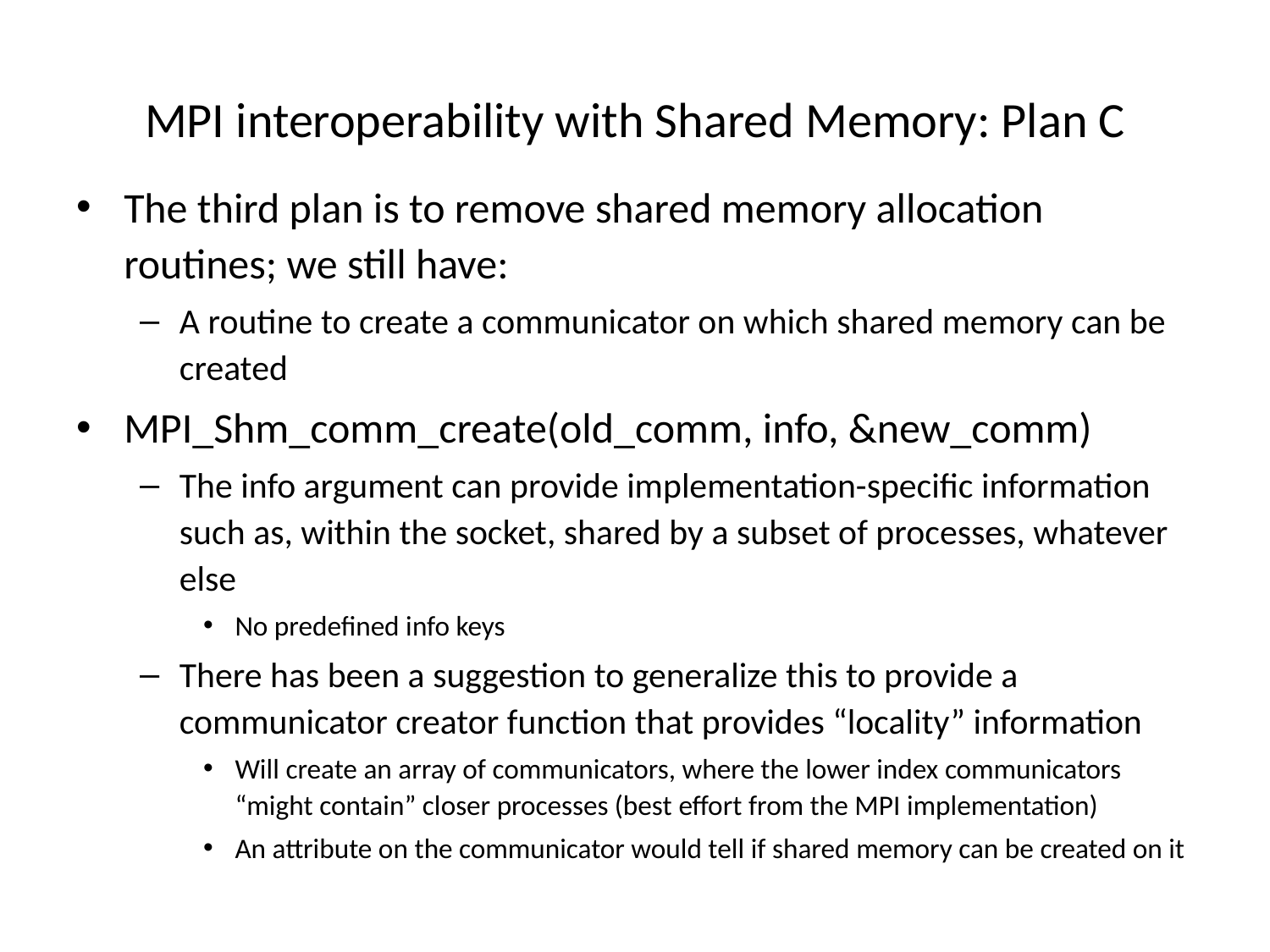

# MPI interoperability with Shared Memory: Plan C
The third plan is to remove shared memory allocation routines; we still have:
A routine to create a communicator on which shared memory can be created
MPI_Shm_comm_create(old_comm, info, &new_comm)
The info argument can provide implementation-specific information such as, within the socket, shared by a subset of processes, whatever else
No predefined info keys
There has been a suggestion to generalize this to provide a communicator creator function that provides “locality” information
Will create an array of communicators, where the lower index communicators “might contain” closer processes (best effort from the MPI implementation)
An attribute on the communicator would tell if shared memory can be created on it